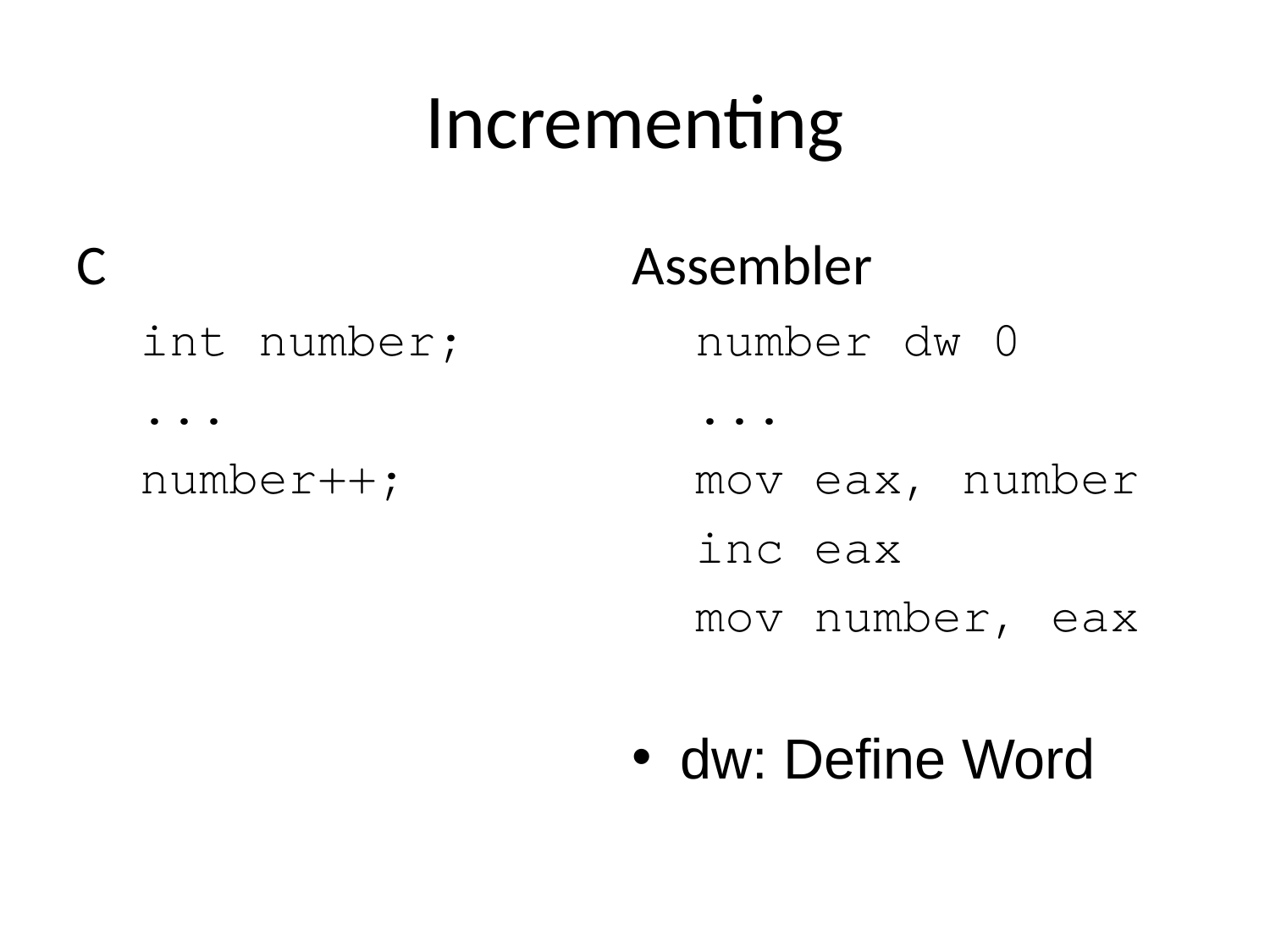

# Incrementing
C
int number;
...
number++;
Assembler
number dw 0
...
mov eax, number
inc eax
mov number, eax

dw: Define Word